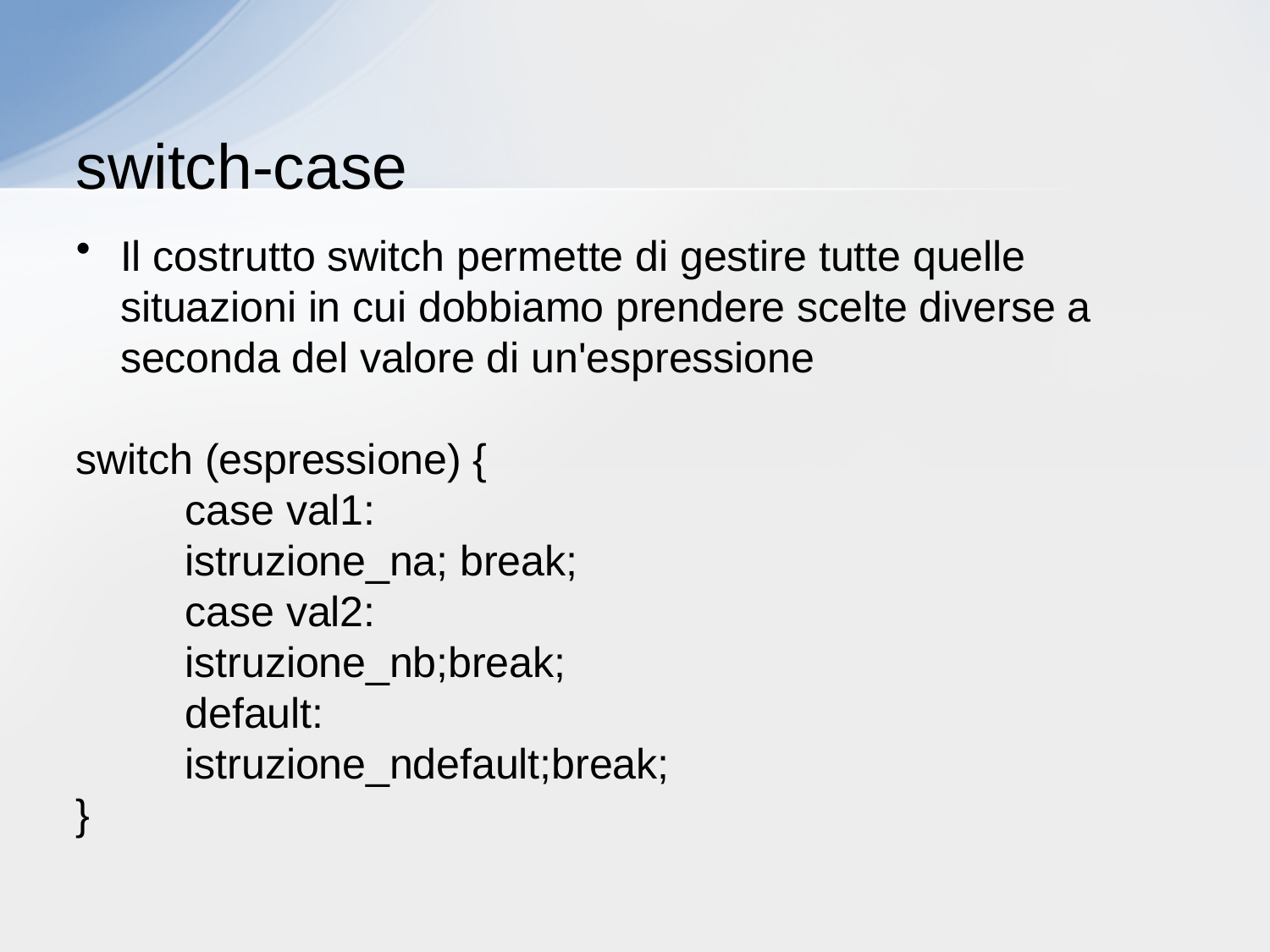

# switch-case
Il costrutto switch permette di gestire tutte quelle situazioni in cui dobbiamo prendere scelte diverse a seconda del valore di un'espressione

switch (espressione) {
	case val1:
		istruzione_na; break;
	case val2:
		istruzione_nb;break;
	default:
		istruzione_ndefault;break;
}